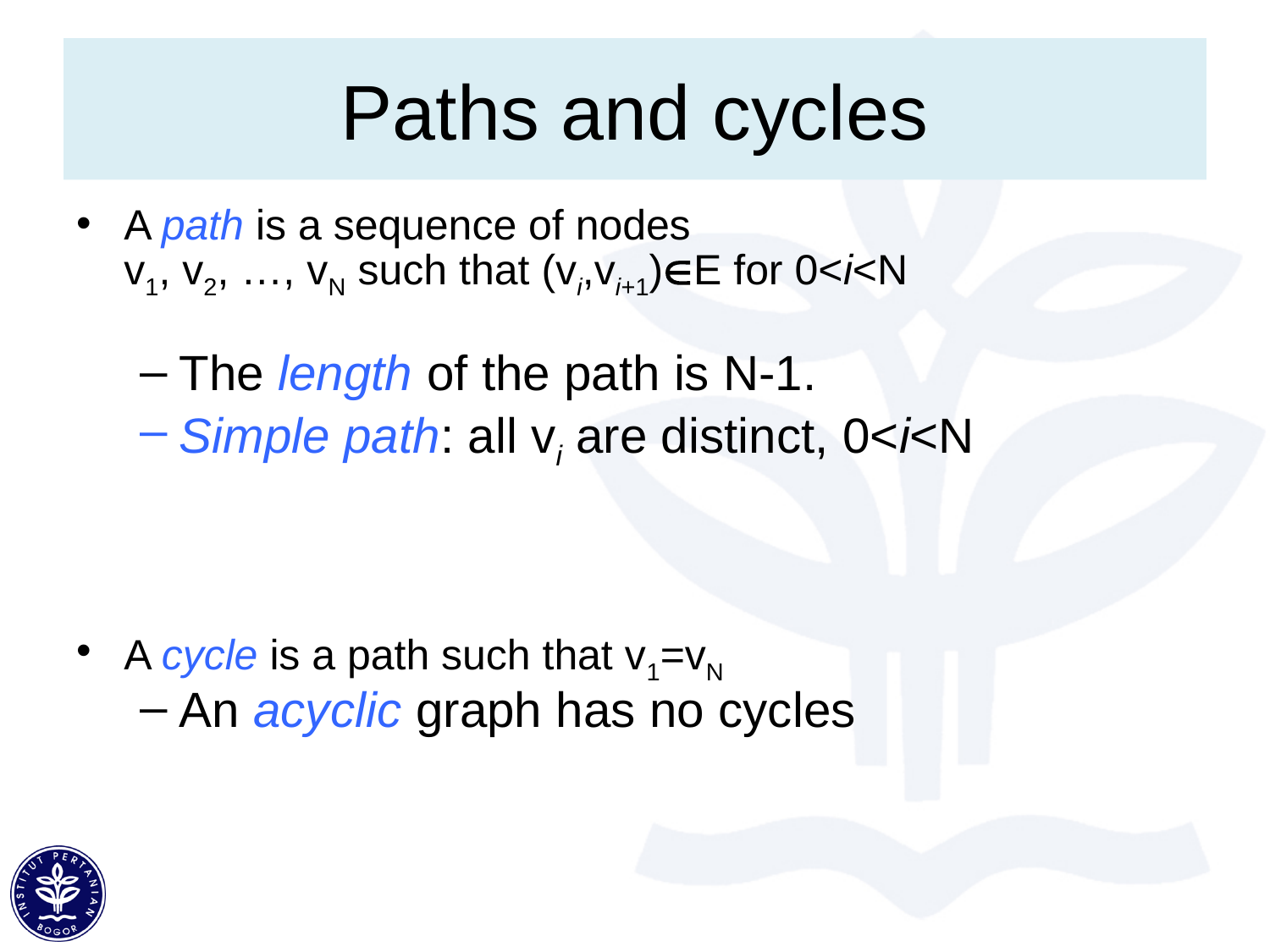

# Paths and cycles
A path is a sequence of nodes
v1, v2, …, vN such that (vi,vi+1)∈E for 0<i<N

The length of the path is N-1.
Simple path: all vi are distinct, 0<i<N

A cycle is a path such that v1=vN
An acyclic graph has no cycles